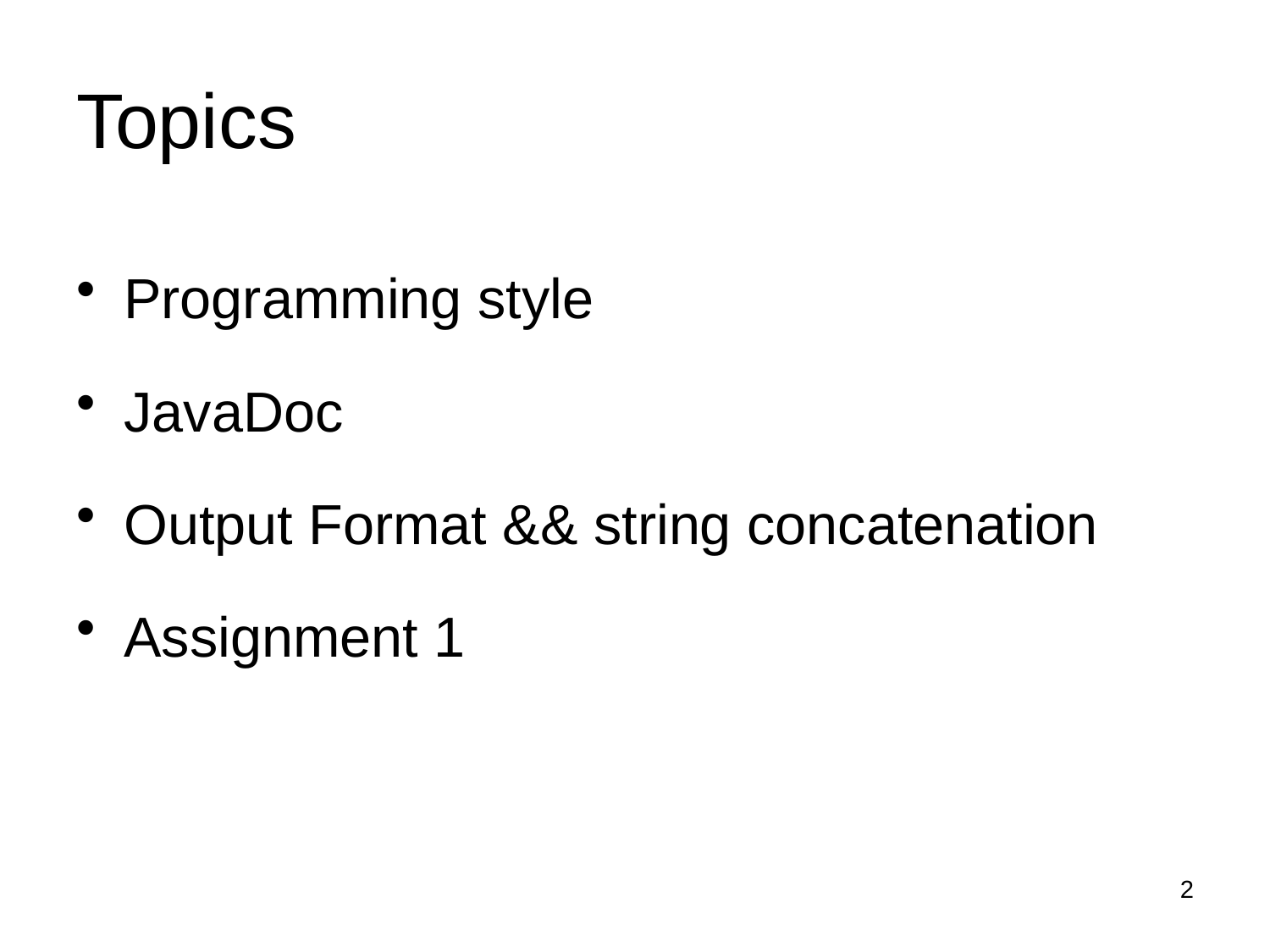

# Topics
Programming style
JavaDoc
Output Format && string concatenation
Assignment 1
2